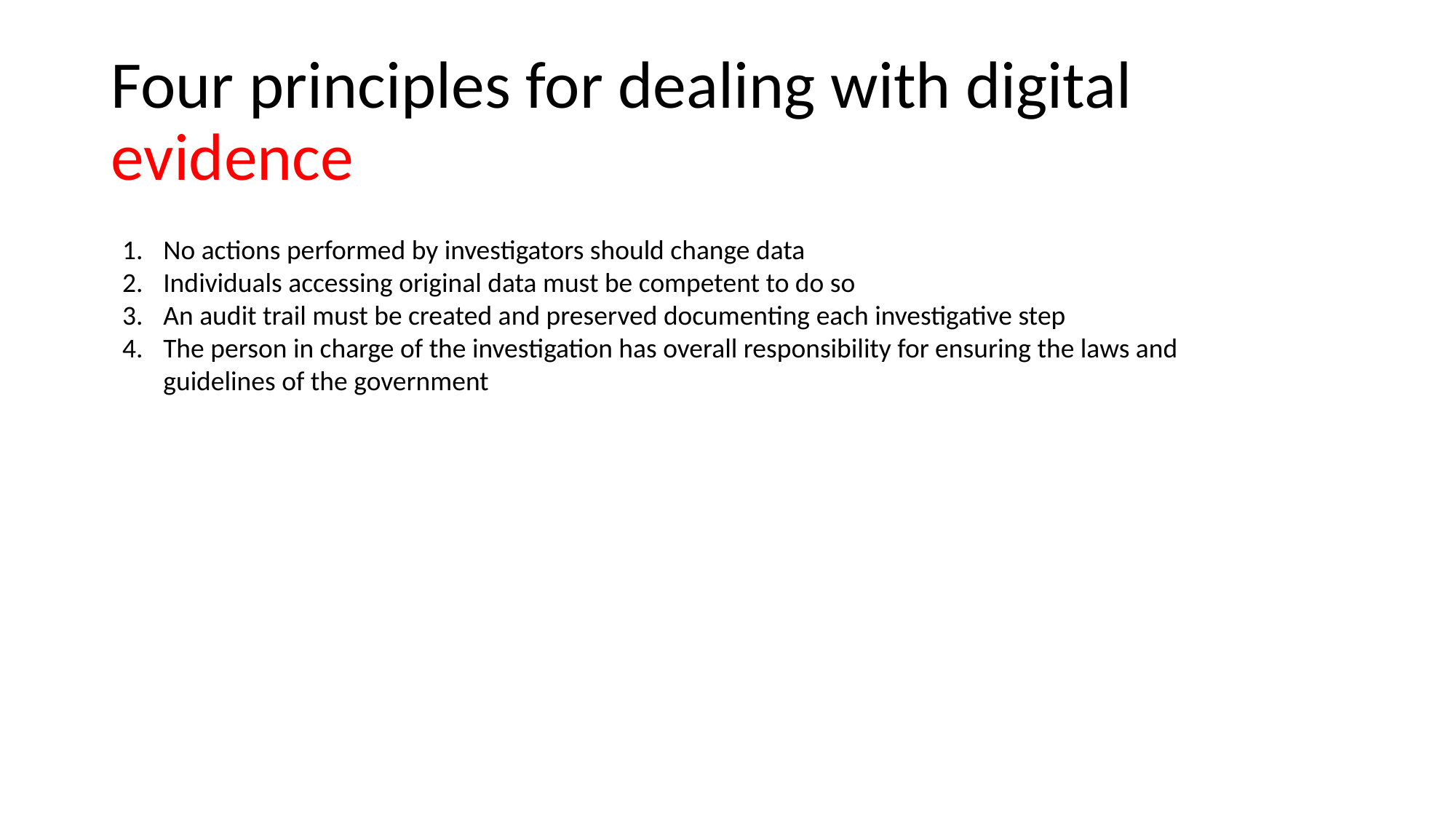

# Four principles for dealing with digital evidence
No actions performed by investigators should change data
Individuals accessing original data must be competent to do so
An audit trail must be created and preserved documenting each investigative step
The person in charge of the investigation has overall responsibility for ensuring the laws and guidelines of the government